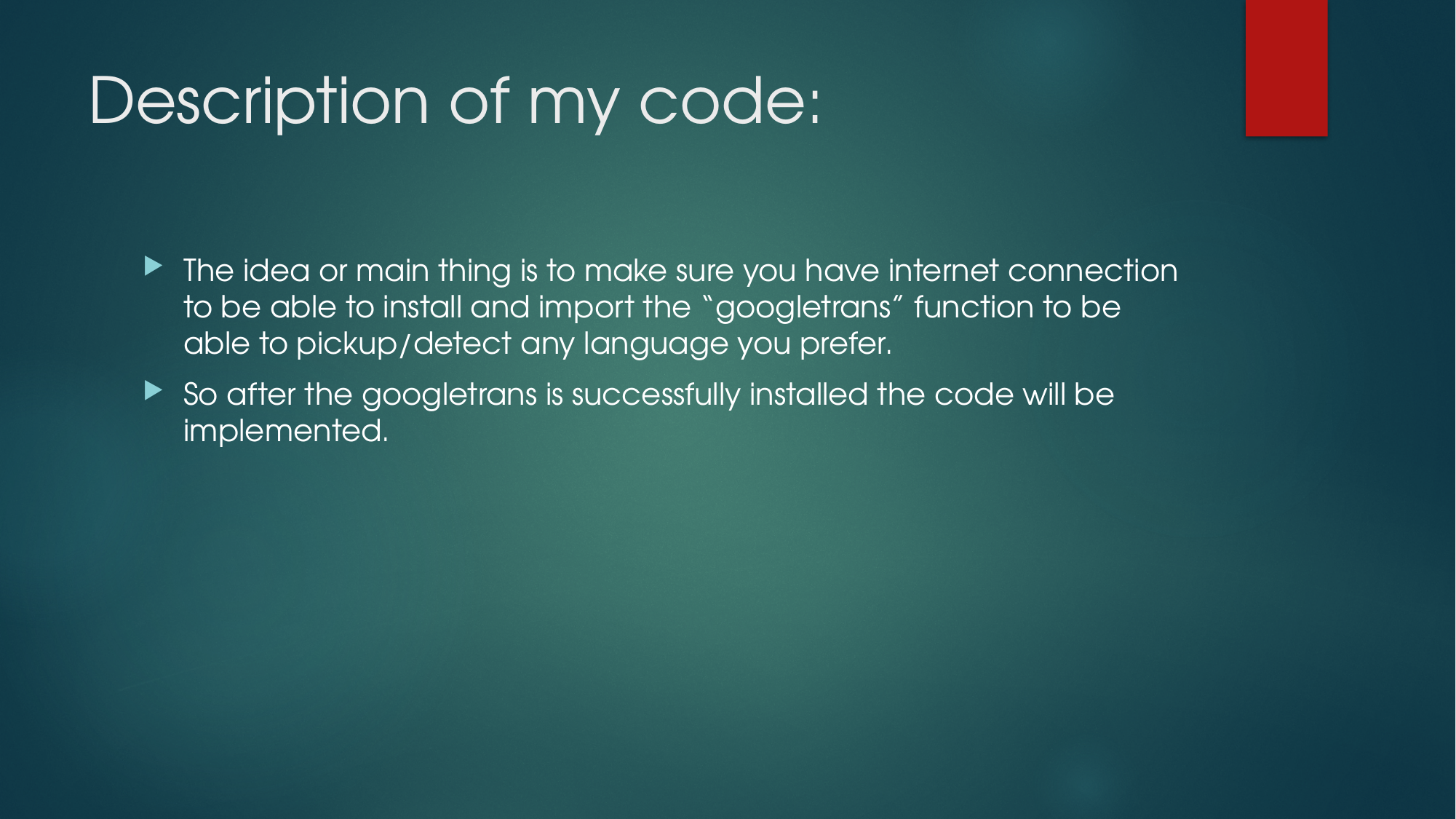

# Description of my code:
The idea or main thing is to make sure you have internet connection to be able to install and import the “googletrans” function to be able to pickup/detect any language you prefer.
So after the googletrans is successfully installed the code will be implemented.